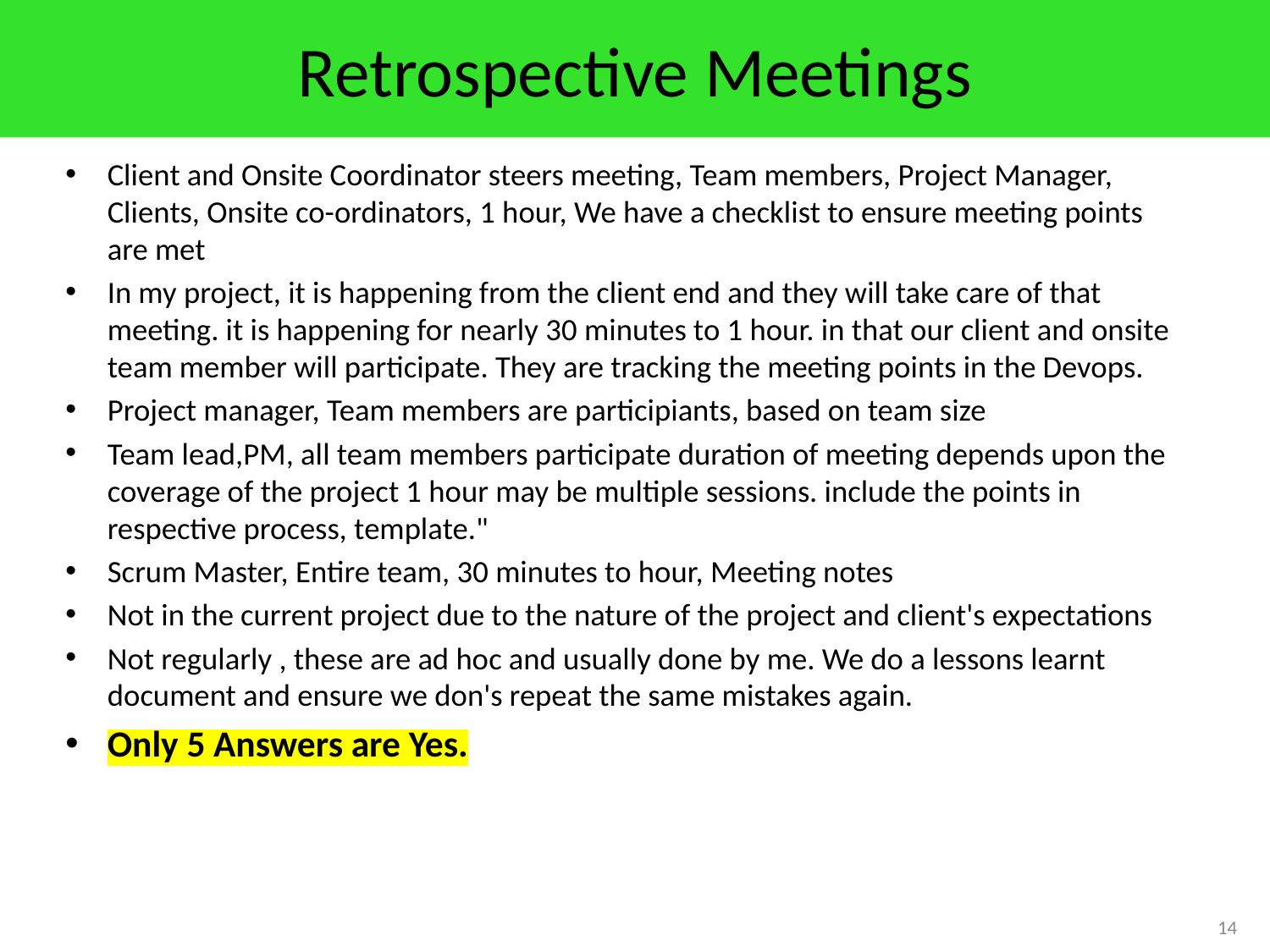

# Retrospective Meetings
Client and Onsite Coordinator steers meeting, Team members, Project Manager, Clients, Onsite co-ordinators, 1 hour, We have a checklist to ensure meeting points are met
In my project, it is happening from the client end and they will take care of that meeting. it is happening for nearly 30 minutes to 1 hour. in that our client and onsite team member will participate. They are tracking the meeting points in the Devops.
Project manager, Team members are participiants, based on team size
Team lead,PM, all team members participate duration of meeting depends upon the coverage of the project 1 hour may be multiple sessions. include the points in respective process, template."
Scrum Master, Entire team, 30 minutes to hour, Meeting notes
Not in the current project due to the nature of the project and client's expectations
Not regularly , these are ad hoc and usually done by me. We do a lessons learnt document and ensure we don's repeat the same mistakes again.
Only 5 Answers are Yes.

14